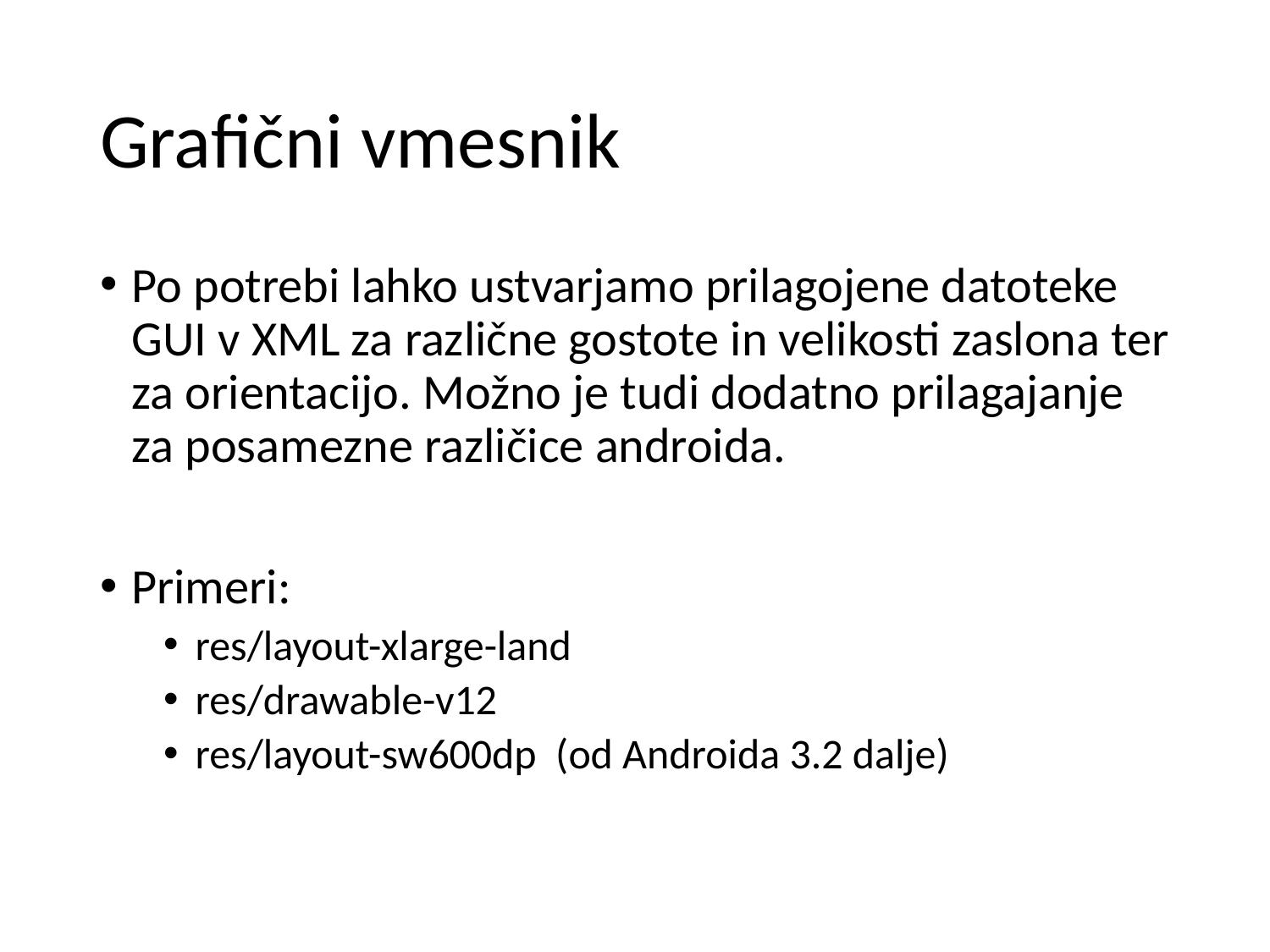

# Grafični vmesnik
Po potrebi lahko ustvarjamo prilagojene datoteke GUI v XML za različne gostote in velikosti zaslona ter za orientacijo. Možno je tudi dodatno prilagajanje za posamezne različice androida.

Primeri:
res/layout-xlarge-land
res/drawable-v12
res/layout-sw600dp  (od Androida 3.2 dalje)